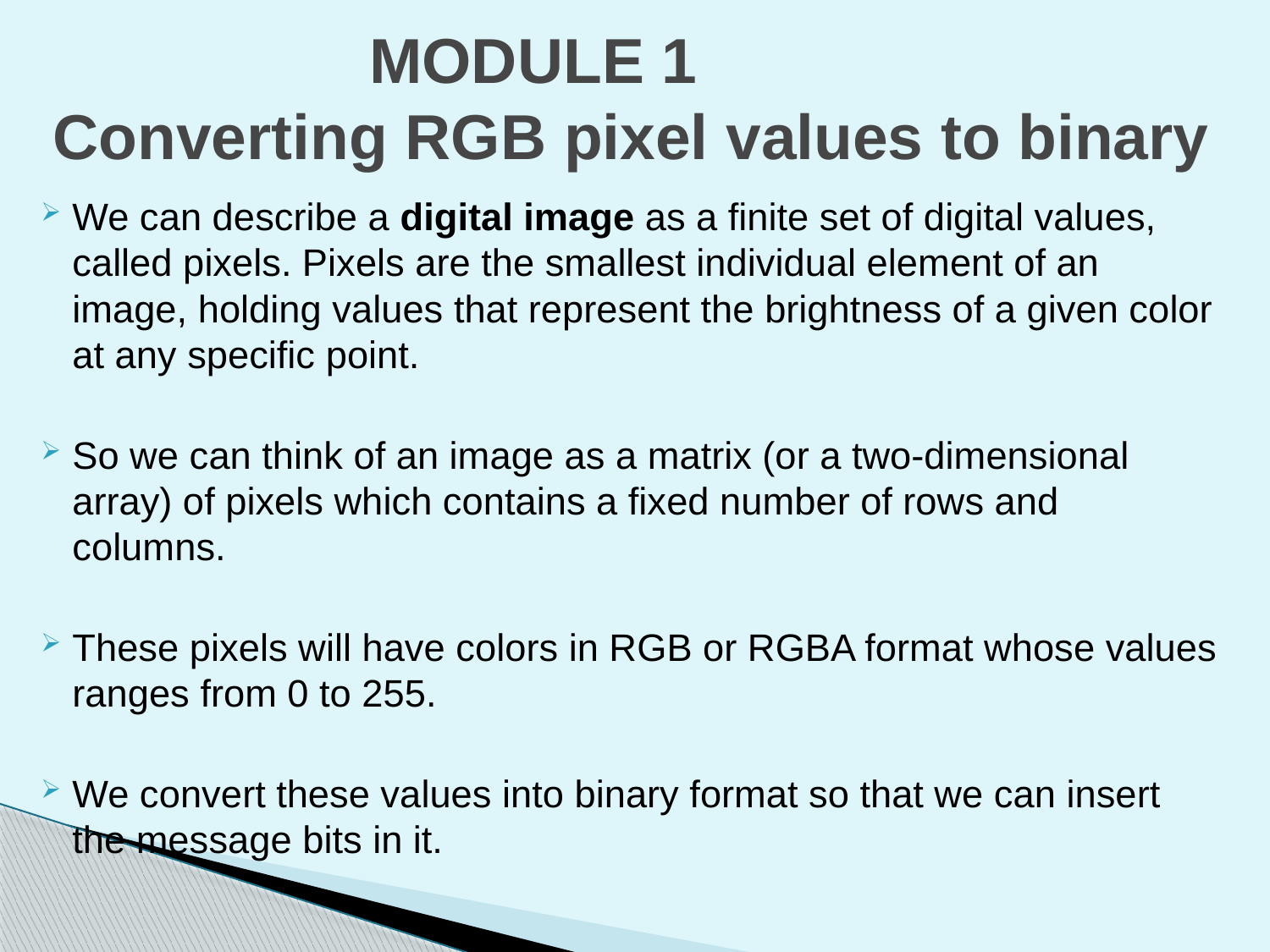

# MODULE 1 Converting RGB pixel values to binary
We can describe a digital image as a finite set of digital values, called pixels. Pixels are the smallest individual element of an image, holding values that represent the brightness of a given color at any specific point.

So we can think of an image as a matrix (or a two-dimensional array) of pixels which contains a fixed number of rows and columns.

These pixels will have colors in RGB or RGBA format whose values ranges from 0 to 255.

We convert these values into binary format so that we can insert the message bits in it.